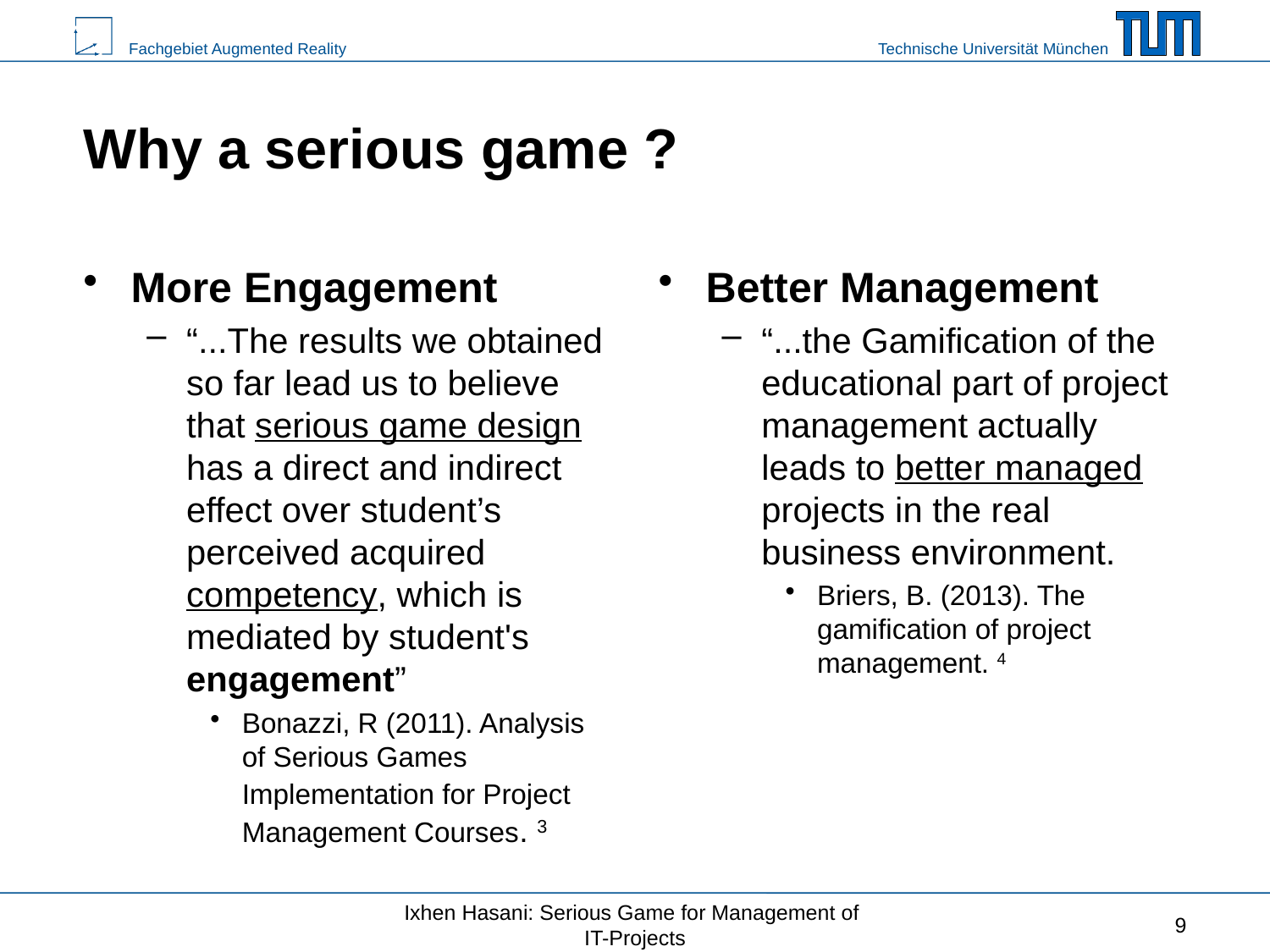

# Why a serious game ?
More Engagement
“...The results we obtained so far lead us to believe that serious game design has a direct and indirect effect over student’s perceived acquired competency, which is mediated by student's engagement”
Bonazzi, R (2011). Analysis of Serious Games Implementation for Project Management Courses. 3

Better Management
“...the Gamification of the educational part of project management actually leads to better managed projects in the real business environment.
Briers, B. (2013). The gamification of project management. 4

Ixhen Hasani: Serious Game for Management of
IT-Projects
9